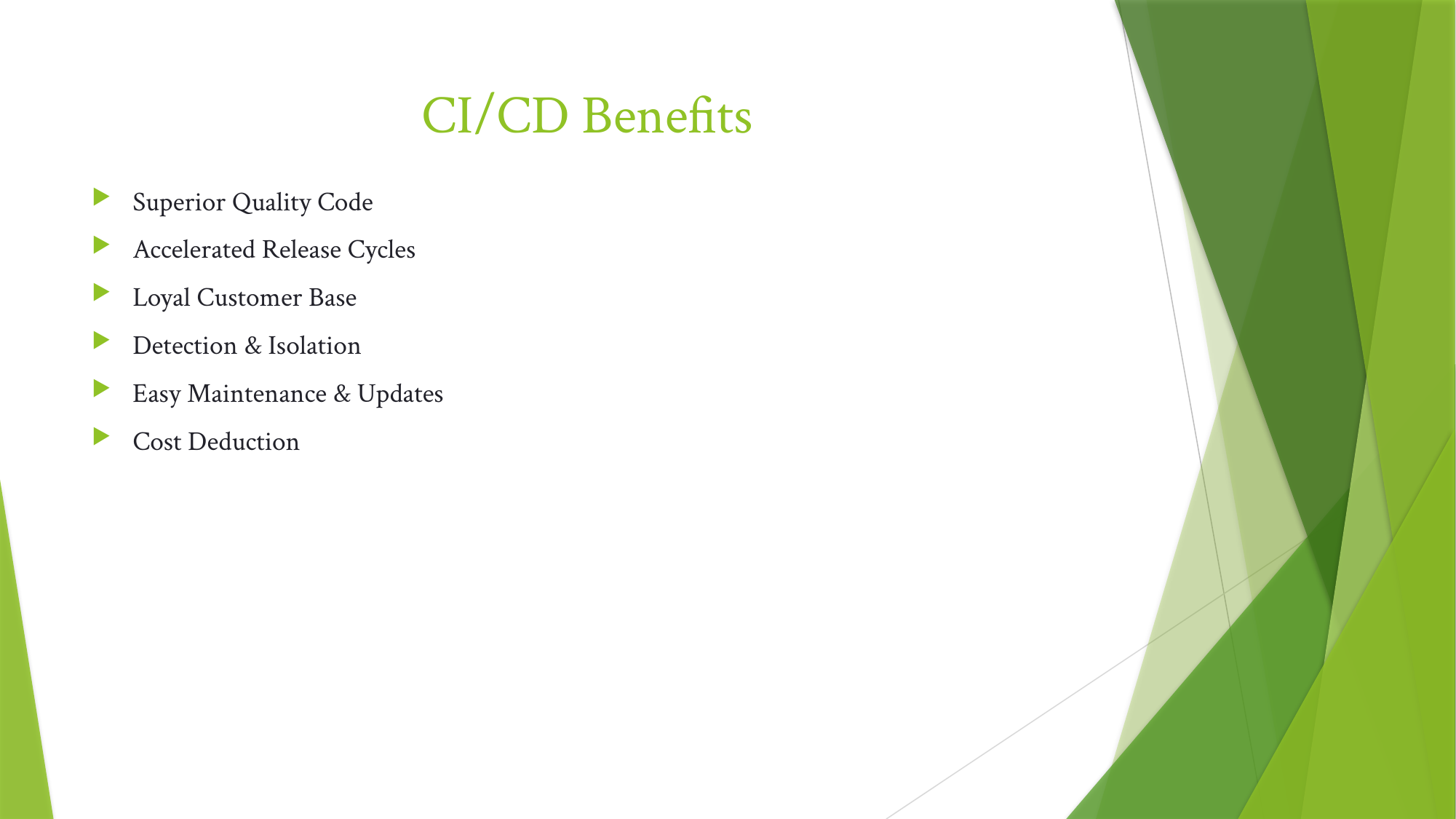

# CI/CD Benefits
Superior Quality Code
Accelerated Release Cycles
Loyal Customer Base
Detection & Isolation
Easy Maintenance & Updates
Cost Deduction